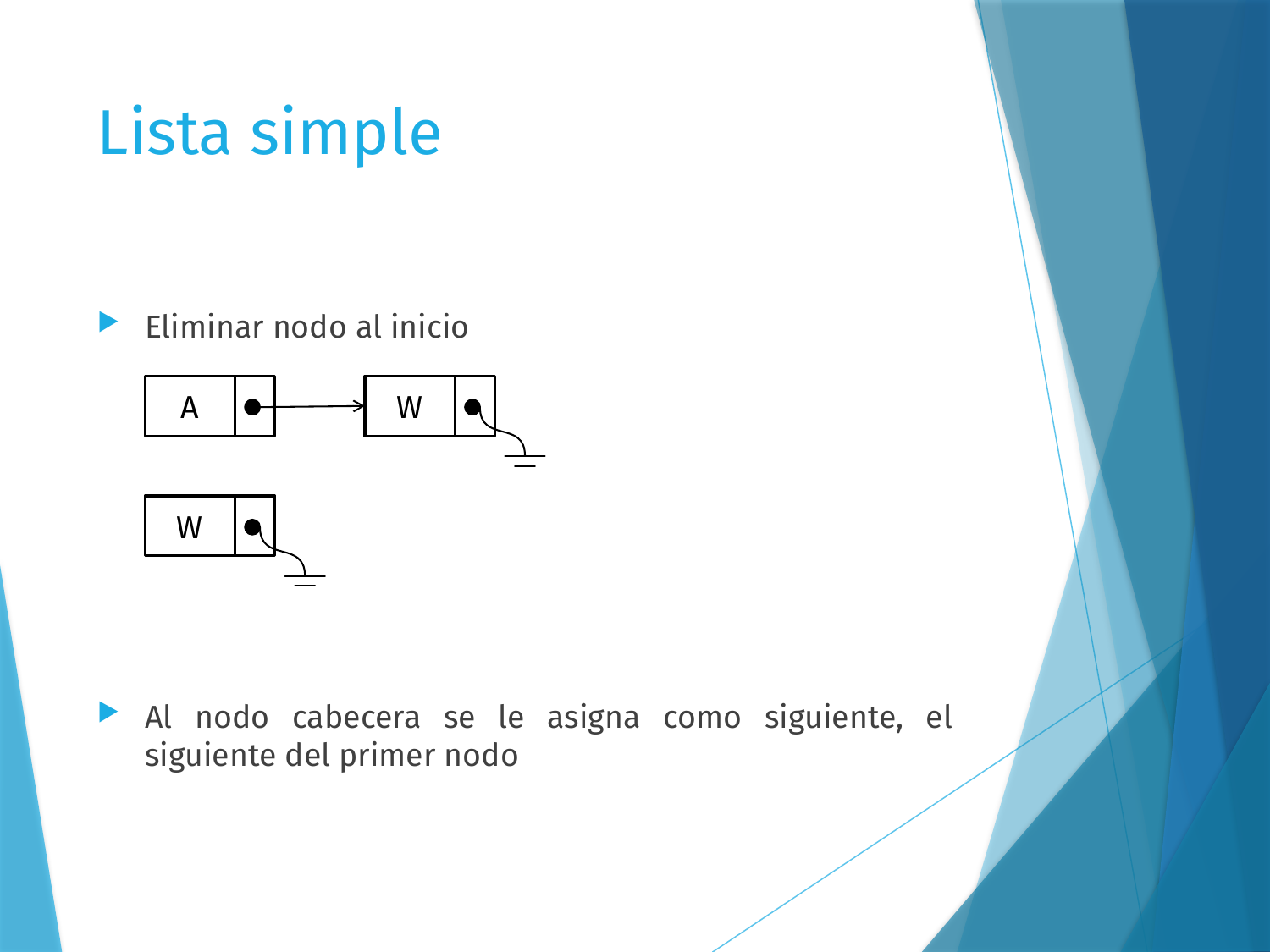

# Lista simple
Eliminar nodo al inicio

Al nodo cabecera se le asigna como siguiente, el siguiente del primer nodo

A

W

W